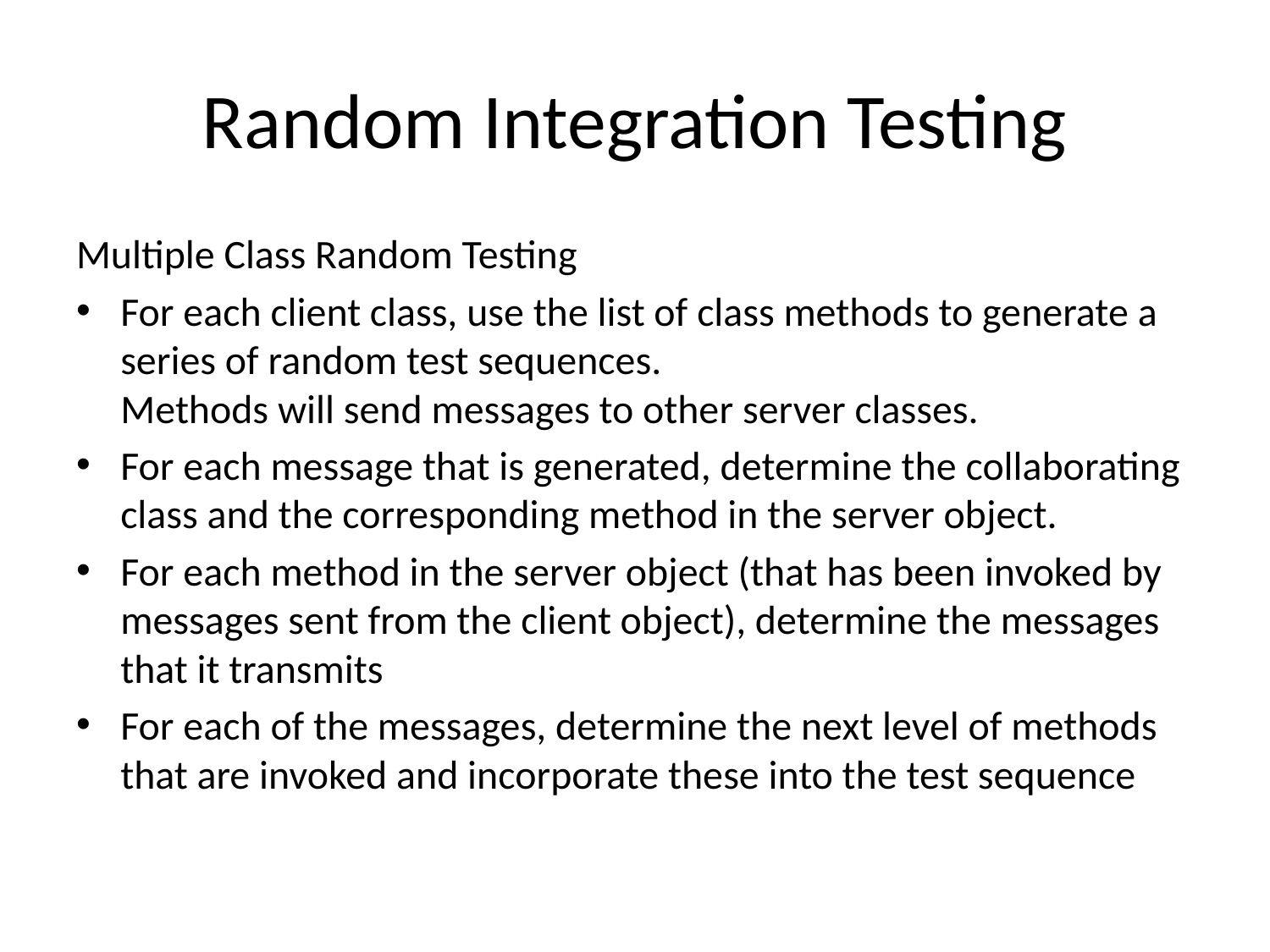

# Random Integration Testing
Multiple Class Random Testing
For each client class, use the list of class methods to generate a series of random test sequences.
Methods will send messages to other server classes.
For each message that is generated, determine the collaborating class and the corresponding method in the server object.
For each method in the server object (that has been invoked by messages sent from the client object), determine the messages that it transmits
For each of the messages, determine the next level of methods that are invoked and incorporate these into the test sequence